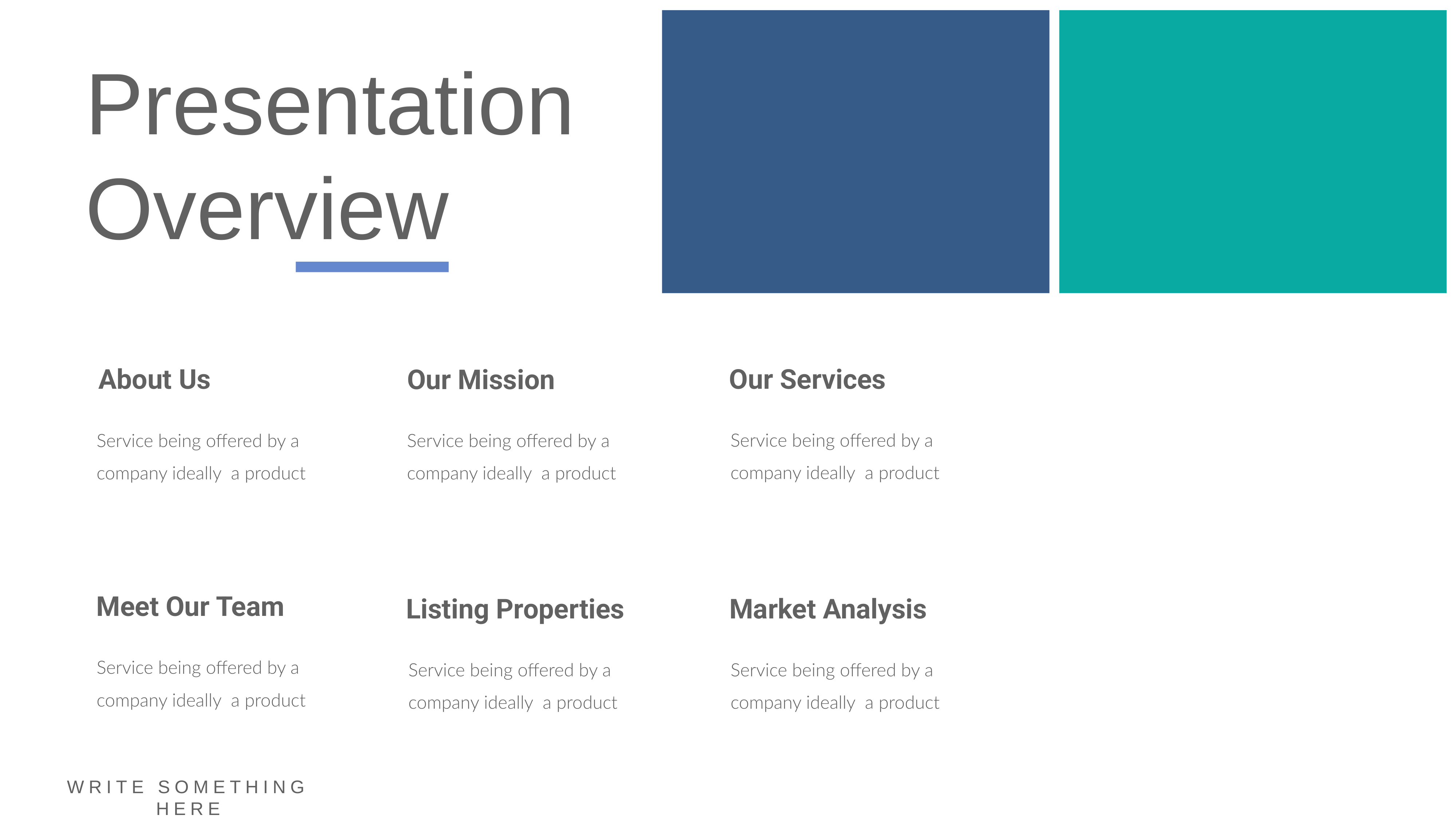

Presentation Overview

About Us
Our Services
Our Mission
Service being offered by a company ideally  a product
Service being offered by a company ideally  a product
Service being offered by a company ideally  a product
Meet Our Team
Listing Properties
Market Analysis
Service being offered by a company ideally  a product
Service being offered by a company ideally  a product
Service being offered by a company ideally  a product
WRITE SOMETHING HERE